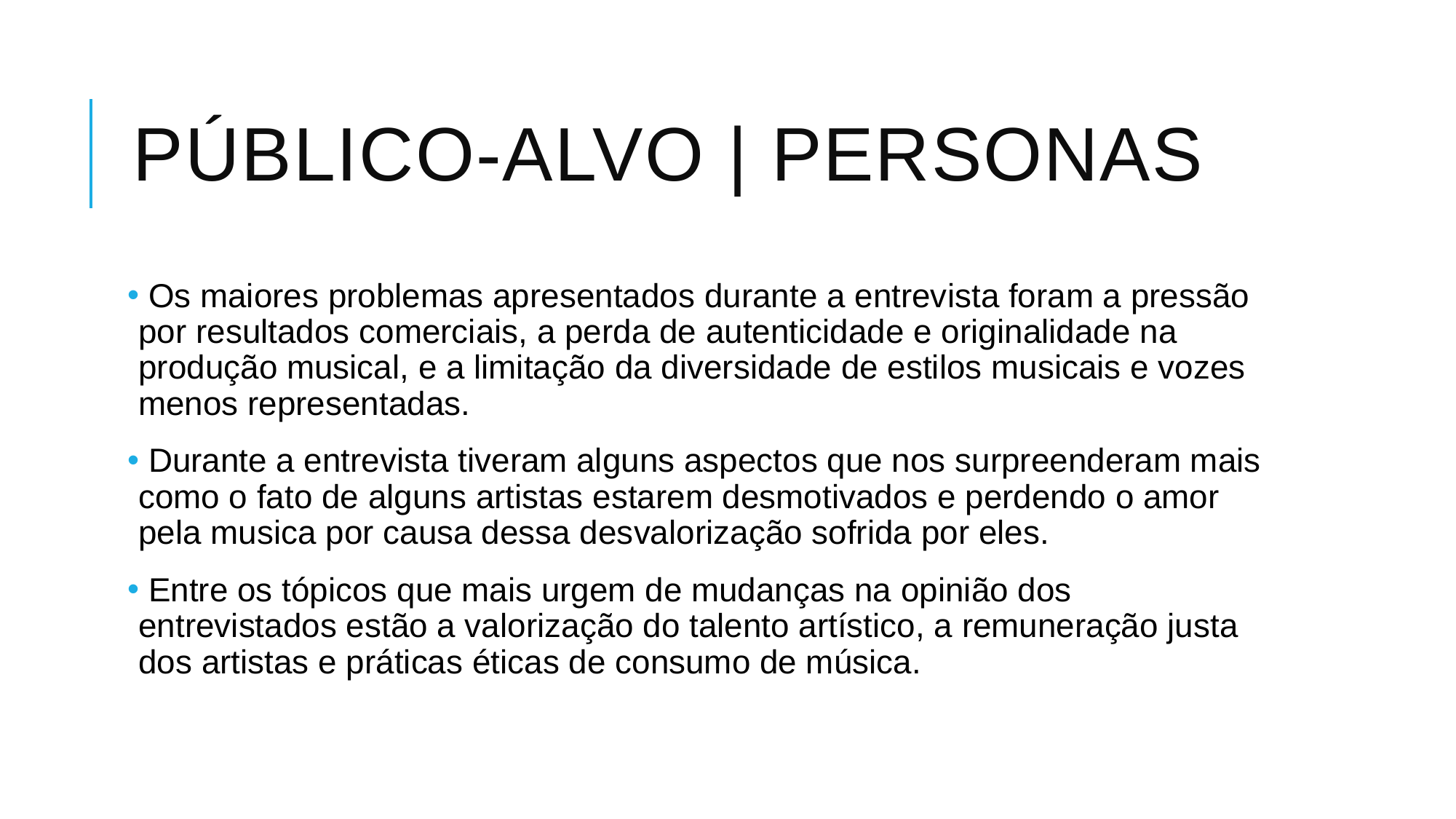

# Público-Alvo | PERSONAS
 Os maiores problemas apresentados durante a entrevista foram a pressão por resultados comerciais, a perda de autenticidade e originalidade na produção musical, e a limitação da diversidade de estilos musicais e vozes menos representadas.
 Durante a entrevista tiveram alguns aspectos que nos surpreenderam mais como o fato de alguns artistas estarem desmotivados e perdendo o amor pela musica por causa dessa desvalorização sofrida por eles.
 Entre os tópicos que mais urgem de mudanças na opinião dos entrevistados estão a valorização do talento artístico, a remuneração justa dos artistas e práticas éticas de consumo de música.